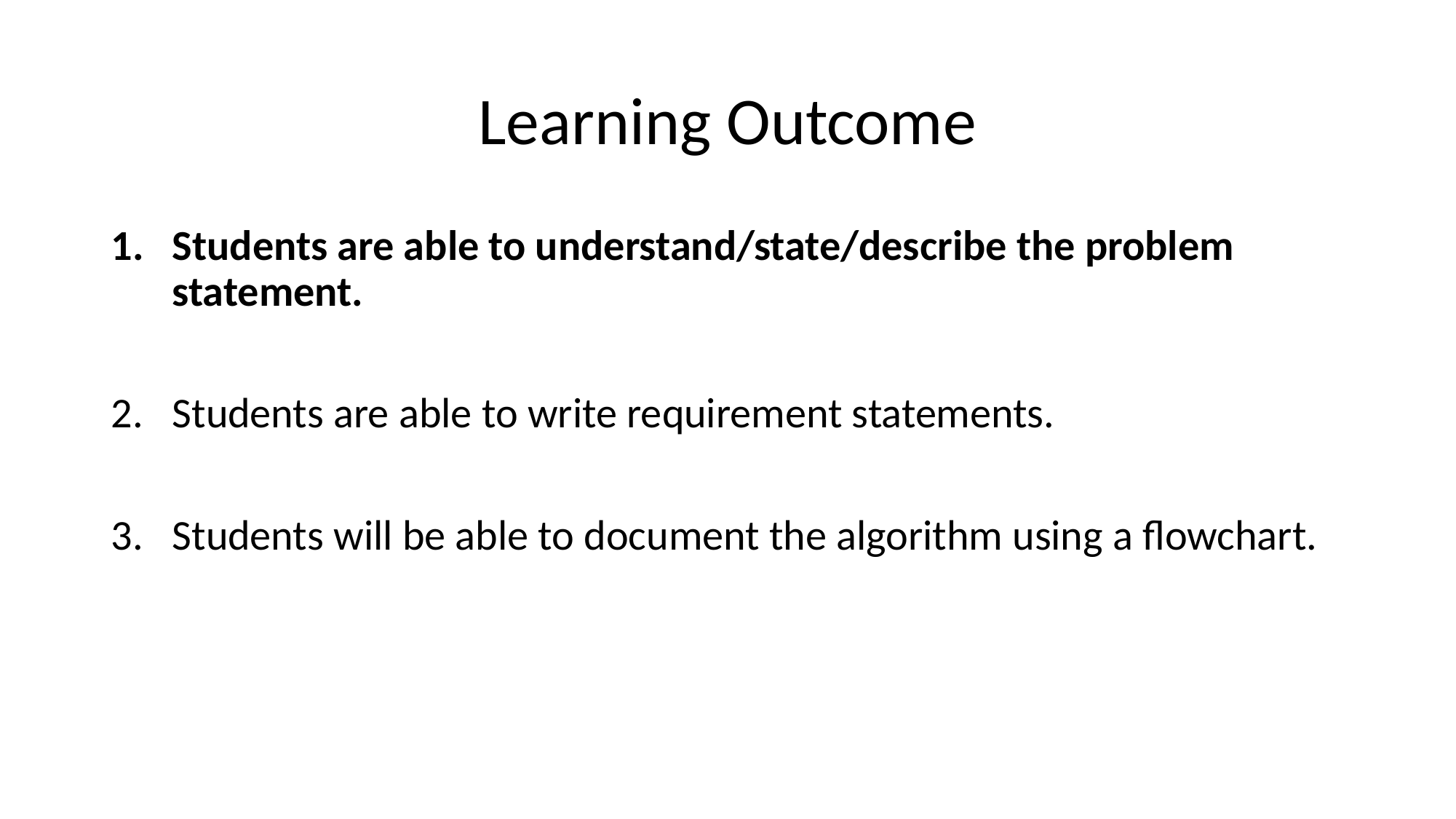

# Learning Outcome
Students are able to understand/state/describe the problem statement.

Students are able to write requirement statements.

Students will be able to document the algorithm using a flowchart.